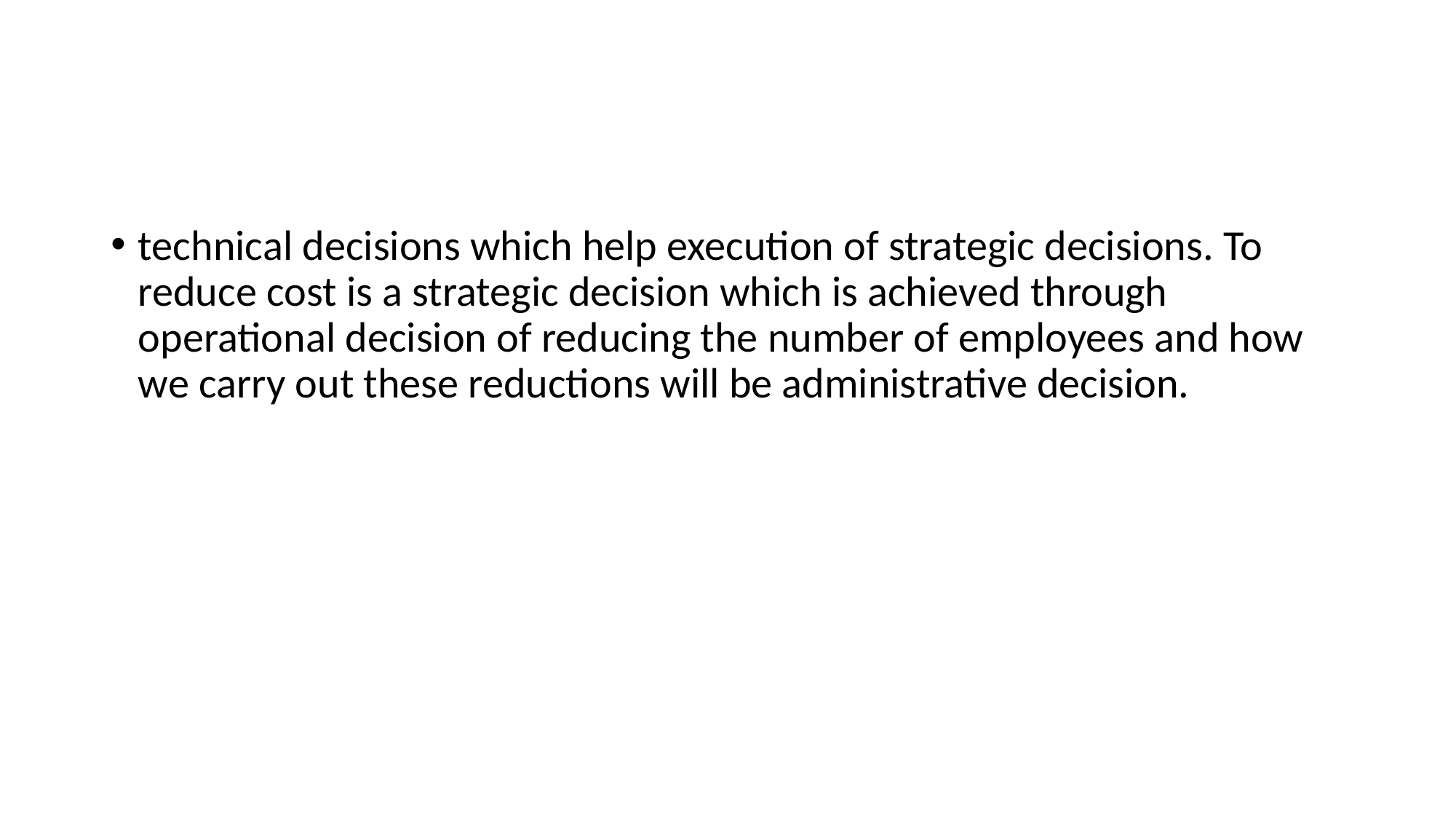

technical decisions which help execution of strategic decisions. To reduce cost is a strategic decision which is achieved through operational decision of reducing the number of employees and how we carry out these reductions will be administrative decision.